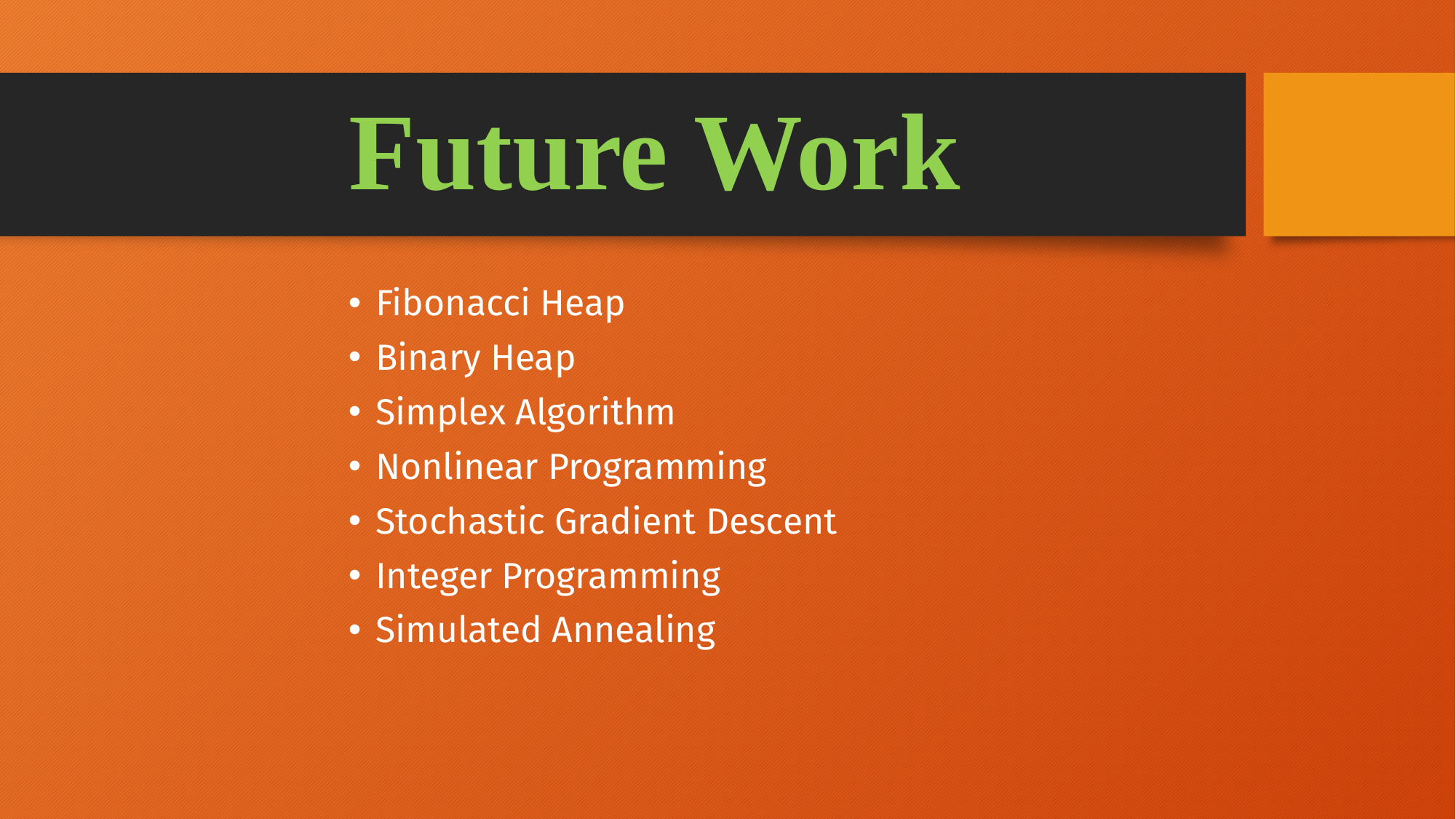

# Future Work
Fibonacci Heap
Binary Heap
Simplex Algorithm
Nonlinear Programming
Stochastic Gradient Descent
Integer Programming
Simulated Annealing